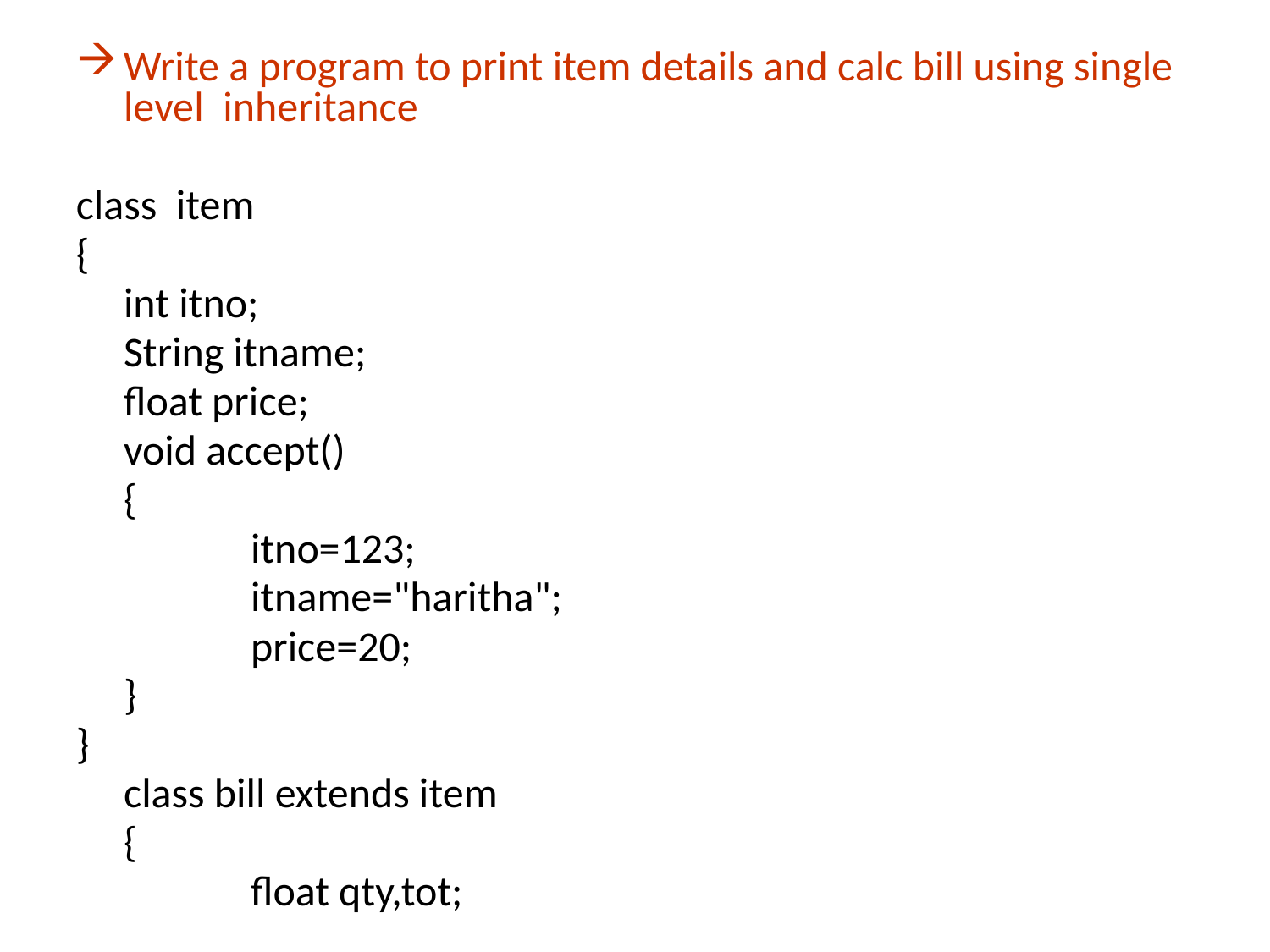

Write a program to print item details and calc bill using single level  inheritance

class  item
{
	int itno;
	String itname;
	float price;
	void accept()
	{
		itno=123;
		itname="haritha";
		price=20;
	}
}
	class bill extends item
	{
		float qty,tot;